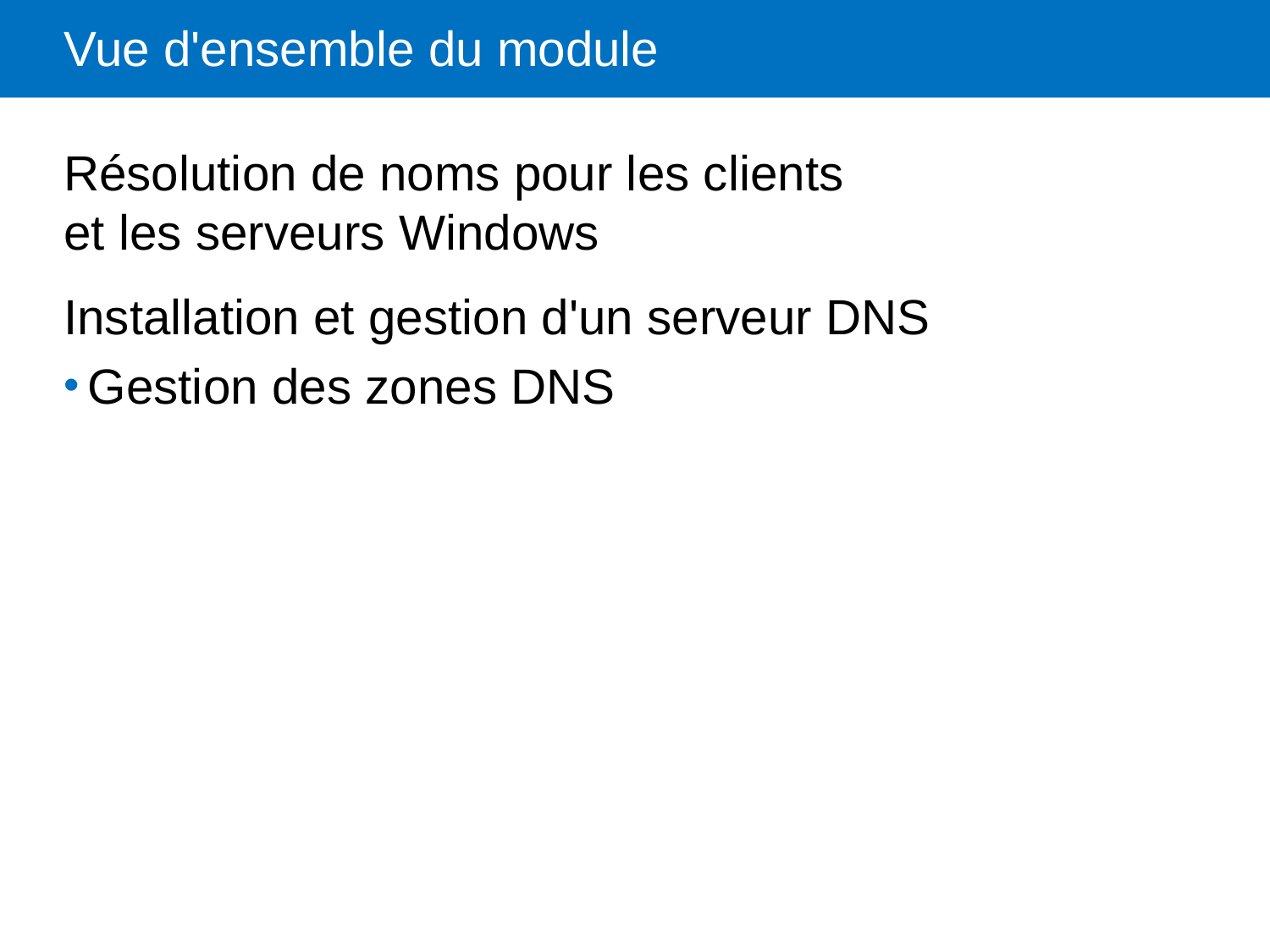

# Vue d'ensemble du module
Résolution de noms pour les clients et les serveurs Windows
Installation et gestion d'un serveur DNS
Gestion des zones DNS